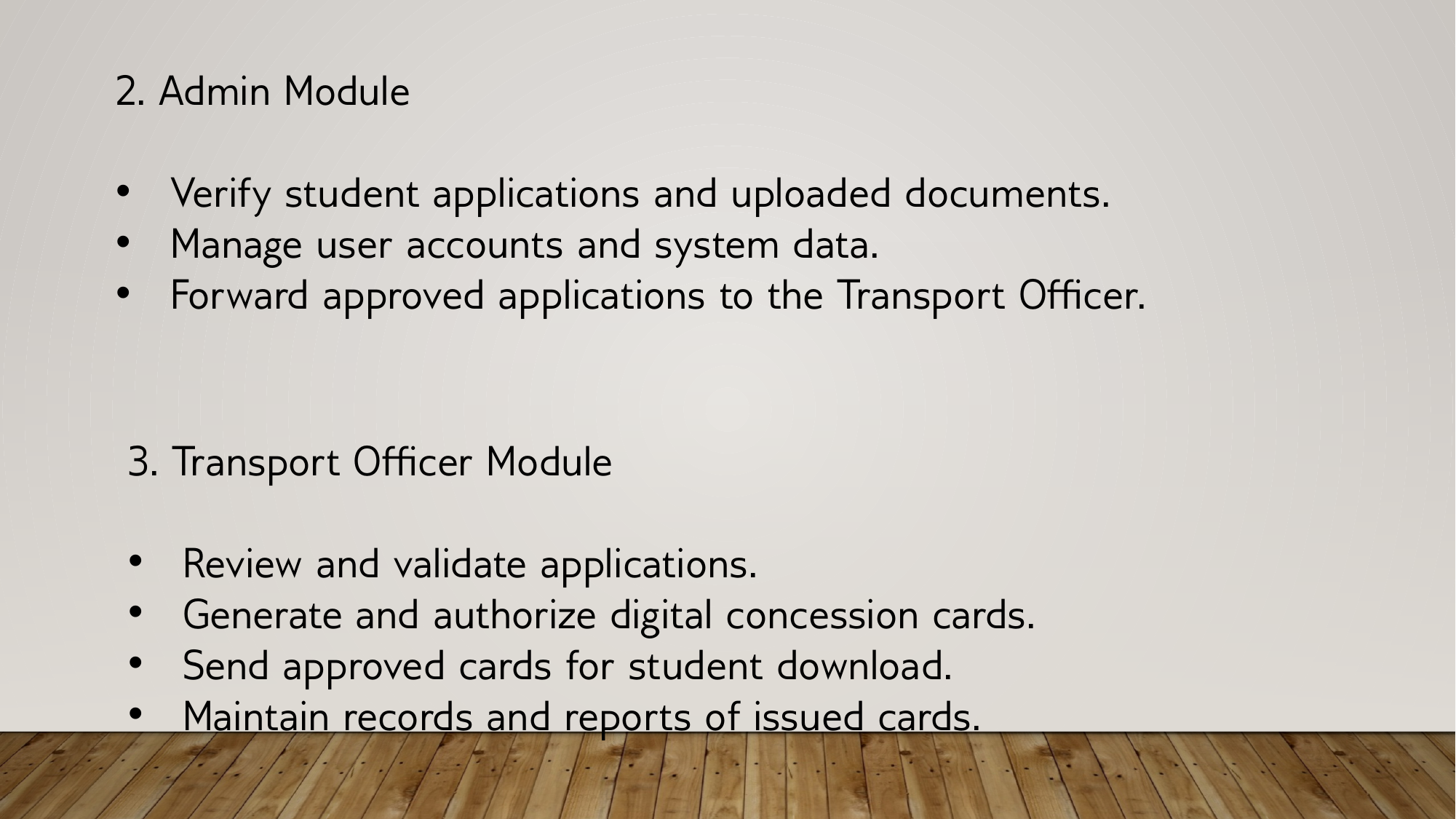

2. Admin Module

Verify student applications and uploaded documents.
Manage user accounts and system data.
Forward approved applications to the Transport Officer.
3. Transport Officer Module

Review and validate applications.
Generate and authorize digital concession cards.
Send approved cards for student download.
Maintain records and reports of issued cards.